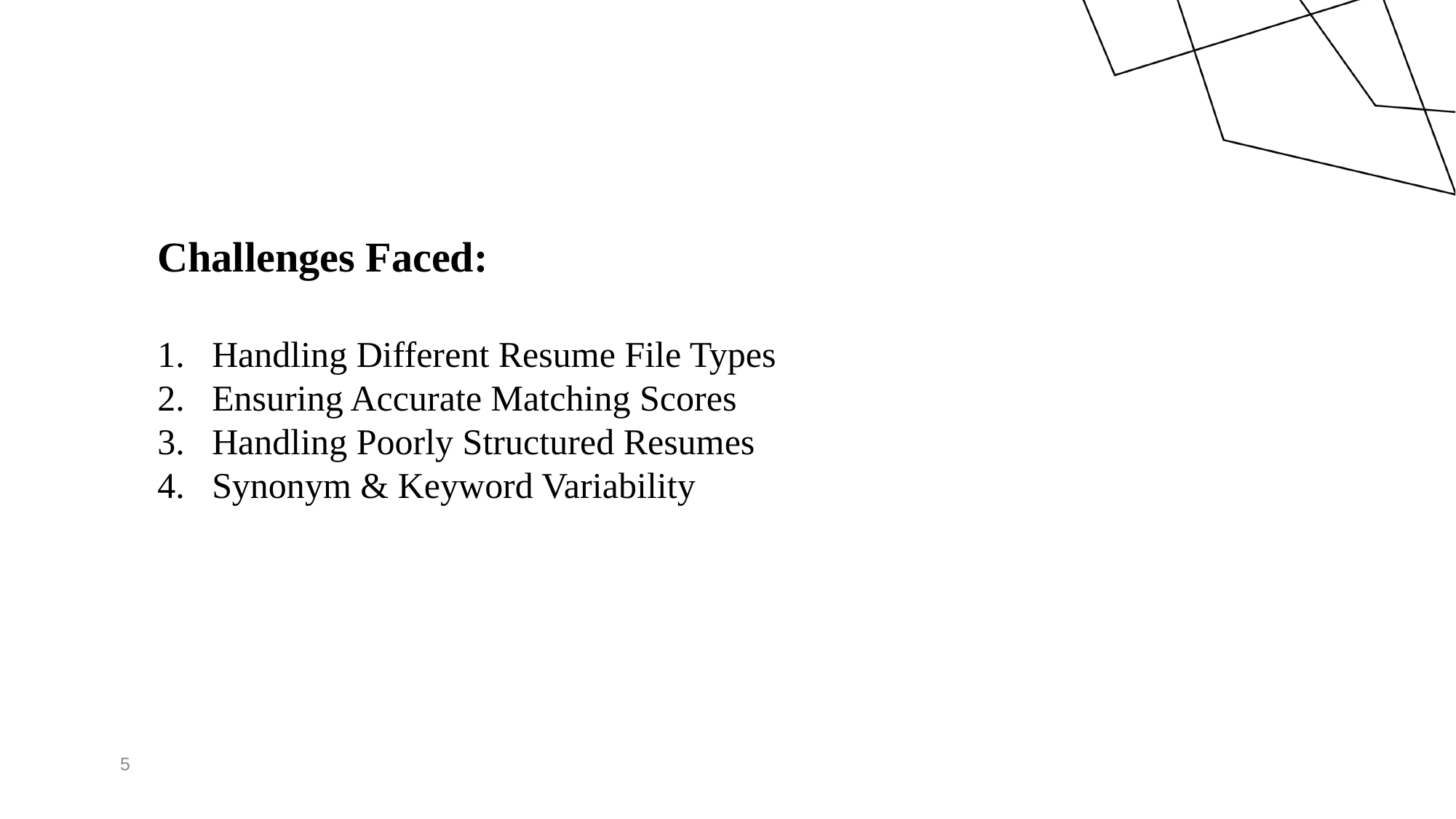

Challenges Faced:

Handling Different Resume File Types
Ensuring Accurate Matching Scores
Handling Poorly Structured Resumes
Synonym & Keyword Variability
5